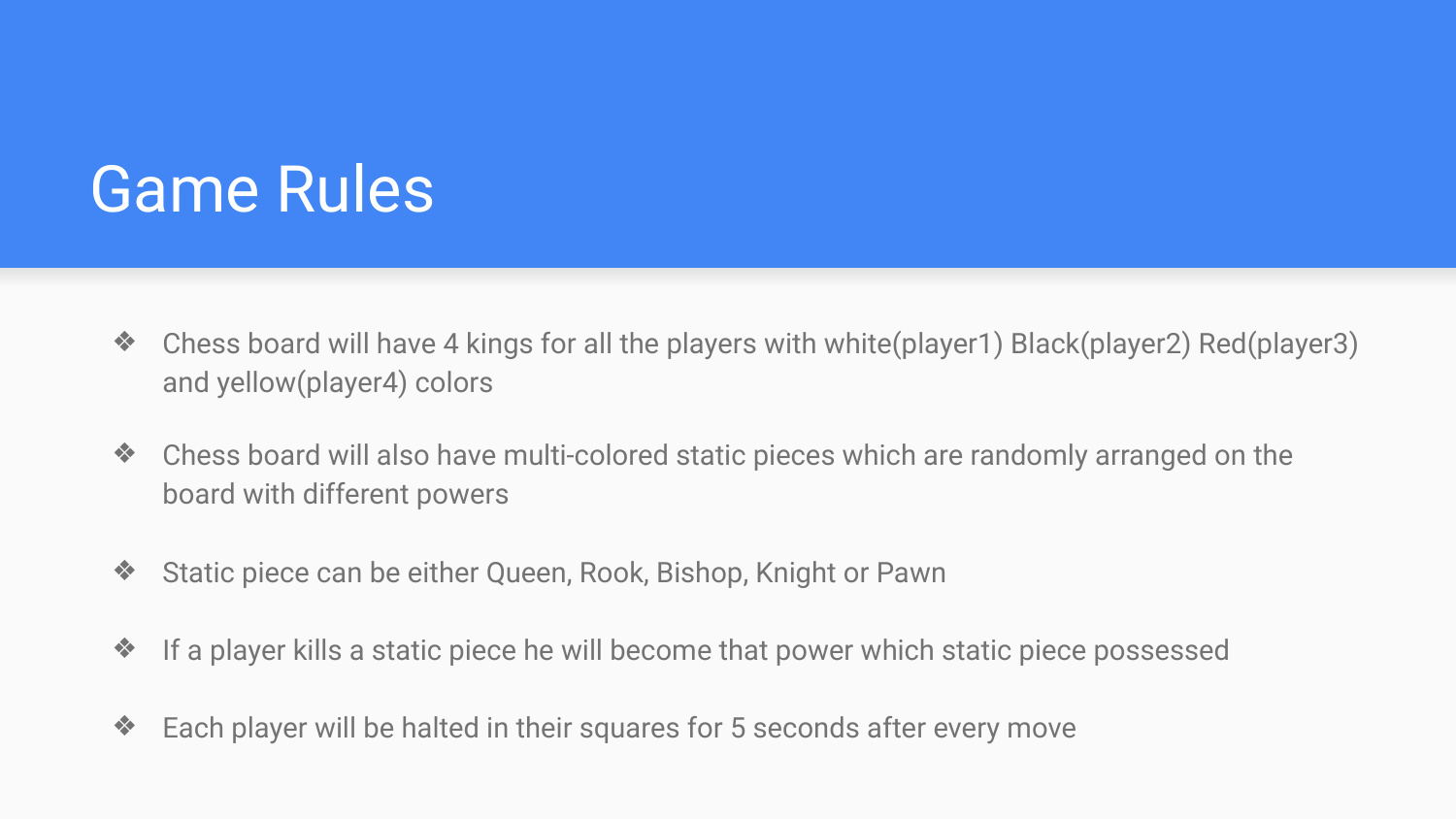

# Game Rules
Chess board will have 4 kings for all the players with white(player1) Black(player2) Red(player3) and yellow(player4) colors
Chess board will also have multi-colored static pieces which are randomly arranged on the board with different powers
Static piece can be either Queen, Rook, Bishop, Knight or Pawn
If a player kills a static piece he will become that power which static piece possessed
Each player will be halted in their squares for 5 seconds after every move